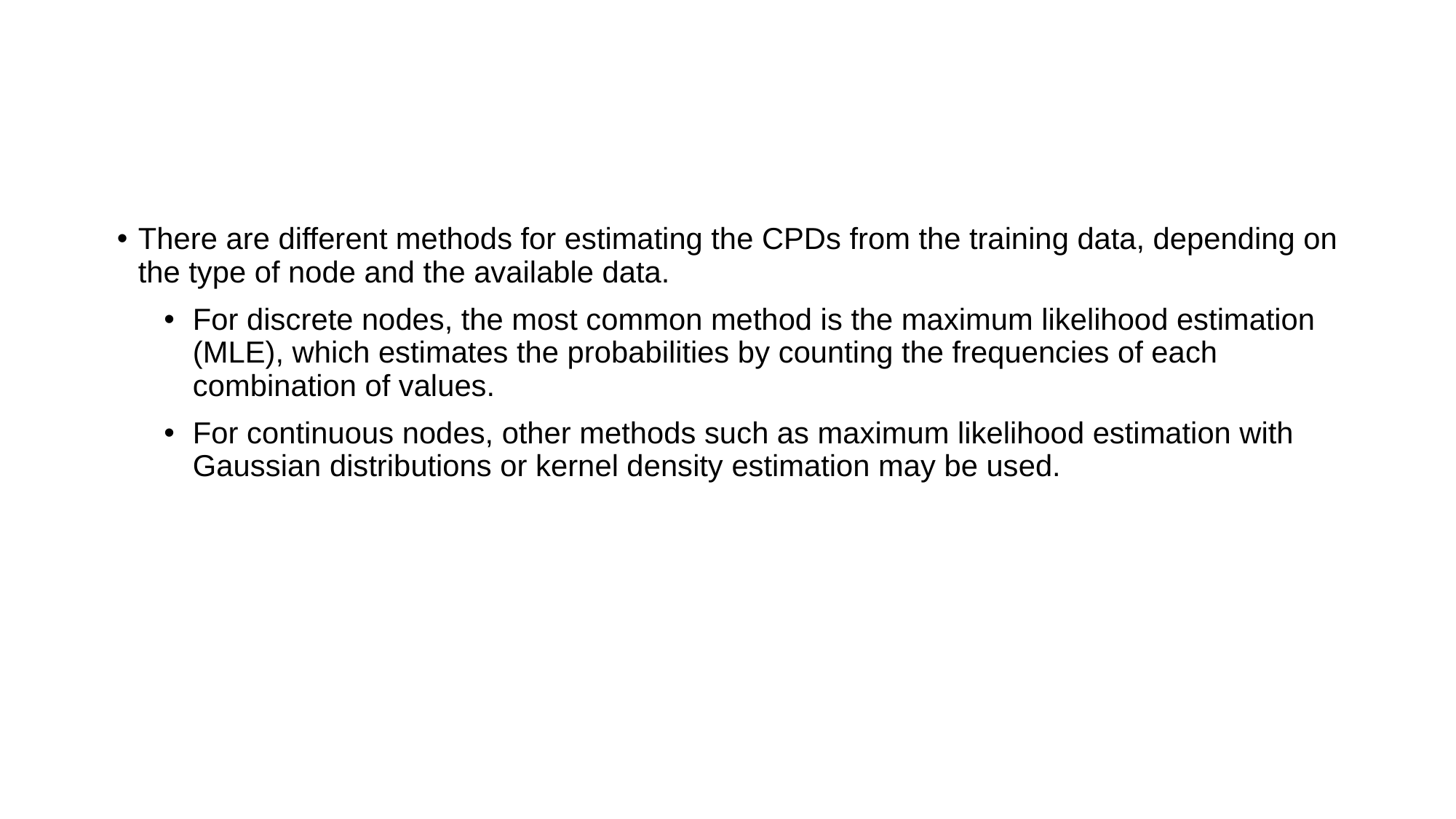

#
There are different methods for estimating the CPDs from the training data, depending on the type of node and the available data.
For discrete nodes, the most common method is the maximum likelihood estimation (MLE), which estimates the probabilities by counting the frequencies of each combination of values.
For continuous nodes, other methods such as maximum likelihood estimation with Gaussian distributions or kernel density estimation may be used.